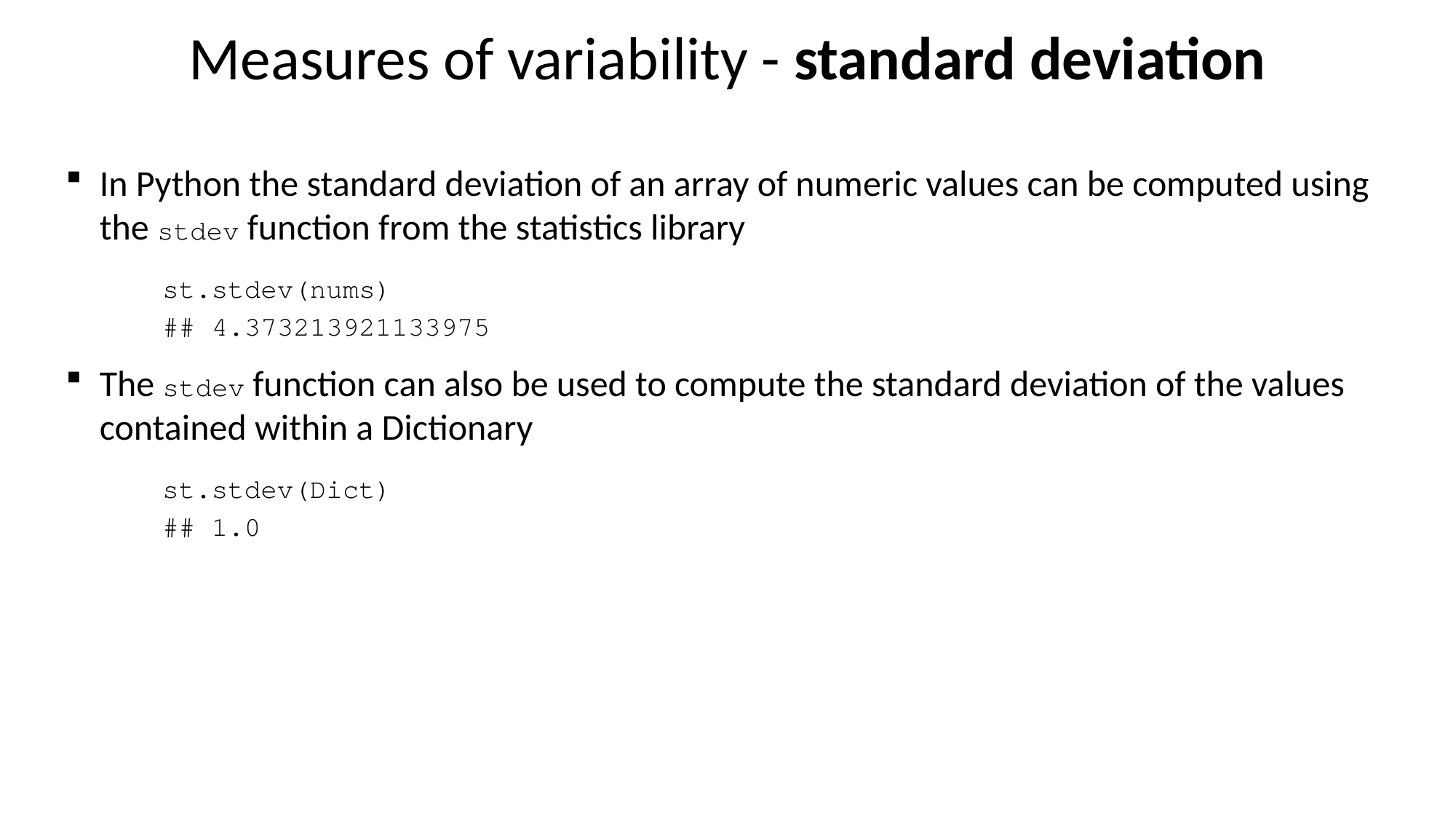

# Measures of variability - standard deviation
In Python the standard deviation of an array of numeric values can be computed using the stdev function from the statistics library
st.stdev(nums)
## 4.373213921133975
The stdev function can also be used to compute the standard deviation of the values contained within a Dictionary
st.stdev(Dict)
## 1.0